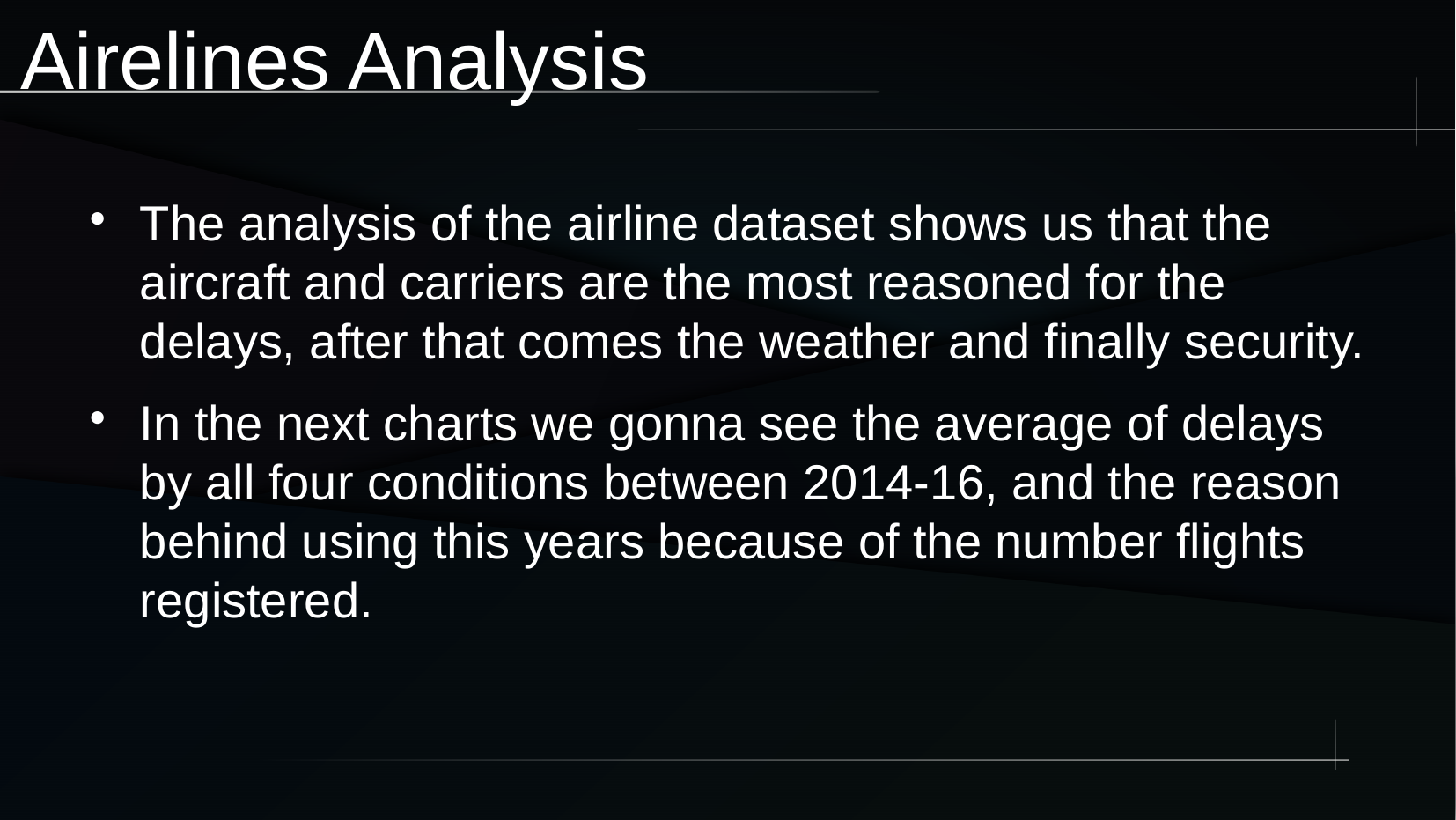

Airelines Analysis
The analysis of the airline dataset shows us that the aircraft and carriers are the most reasoned for the delays, after that comes the weather and finally security.
In the next charts we gonna see the average of delays by all four conditions between 2014-16, and the reason behind using this years because of the number flights registered.